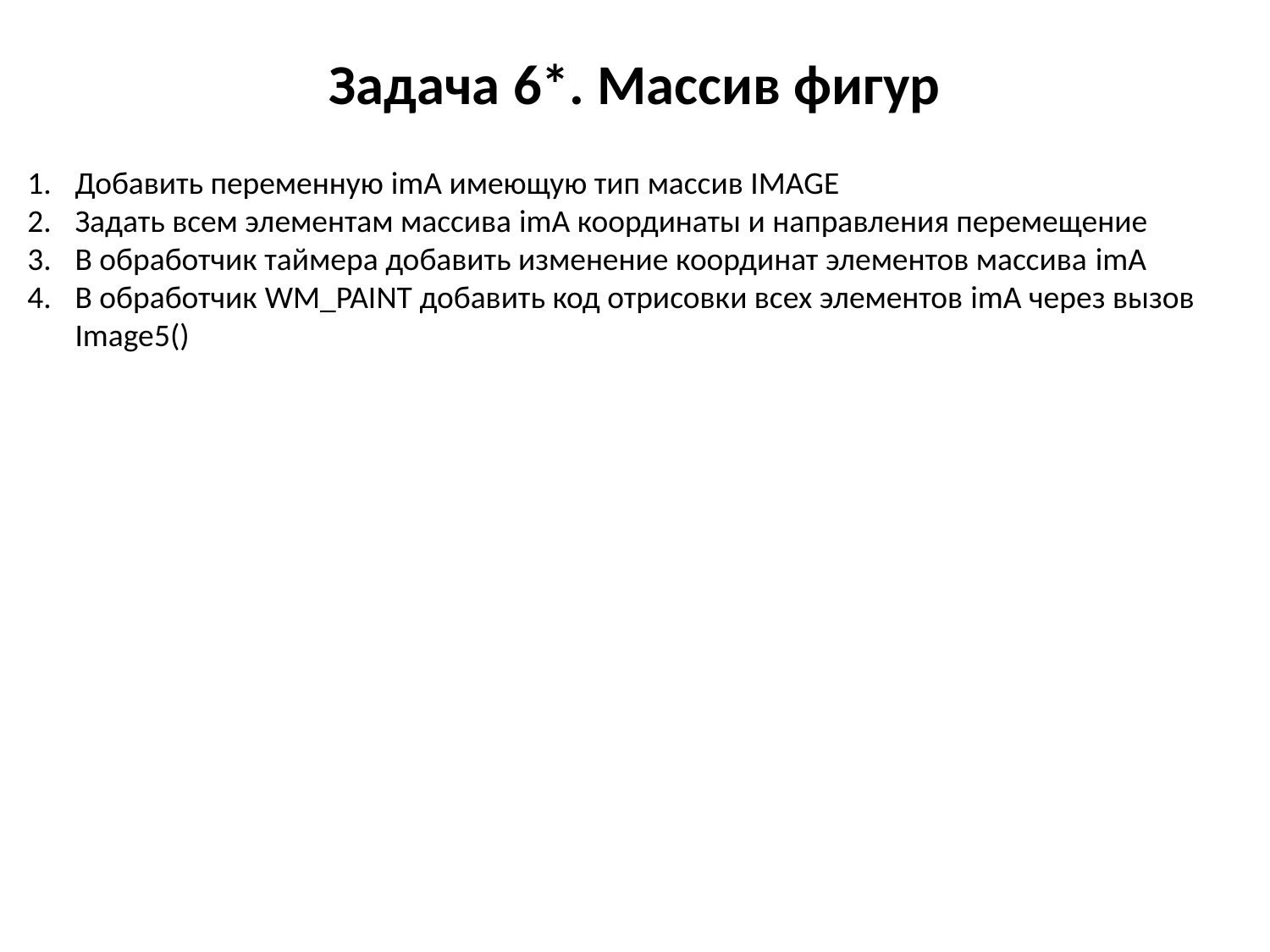

# Задача 6*. Массив фигур
Добавить переменную imA имеющую тип массив IMAGE
Задать всем элементам массива imA координаты и направления перемещение
В обработчик таймера добавить изменение координат элементов массива imA
В обработчик WM_PAINT добавить код отрисовки всех элементов imA через вызов Image5()